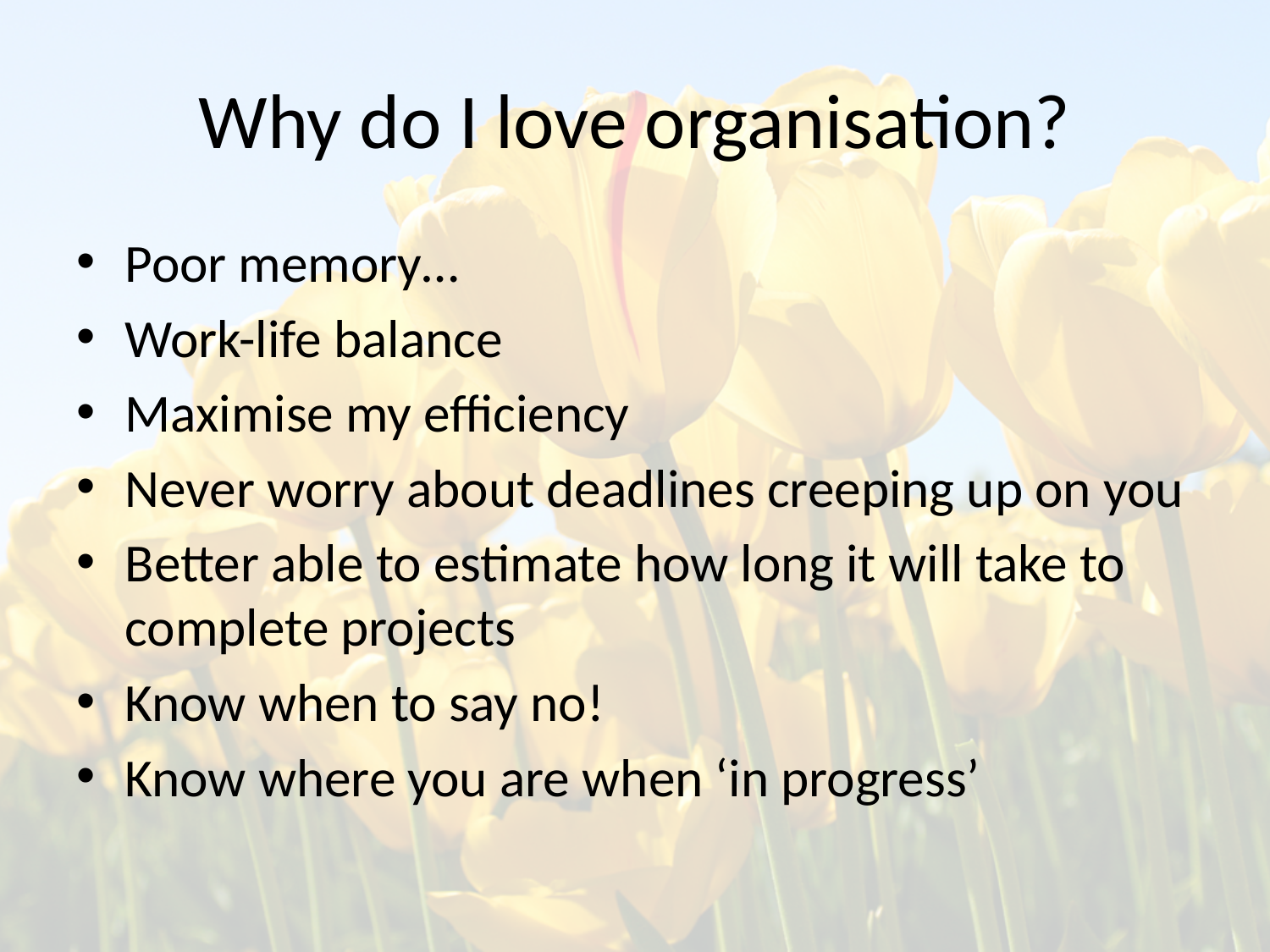

# Why do I love organisation?
Poor memory…
Work-life balance
Maximise my efficiency
Never worry about deadlines creeping up on you
Better able to estimate how long it will take to complete projects
Know when to say no!
Know where you are when ‘in progress’